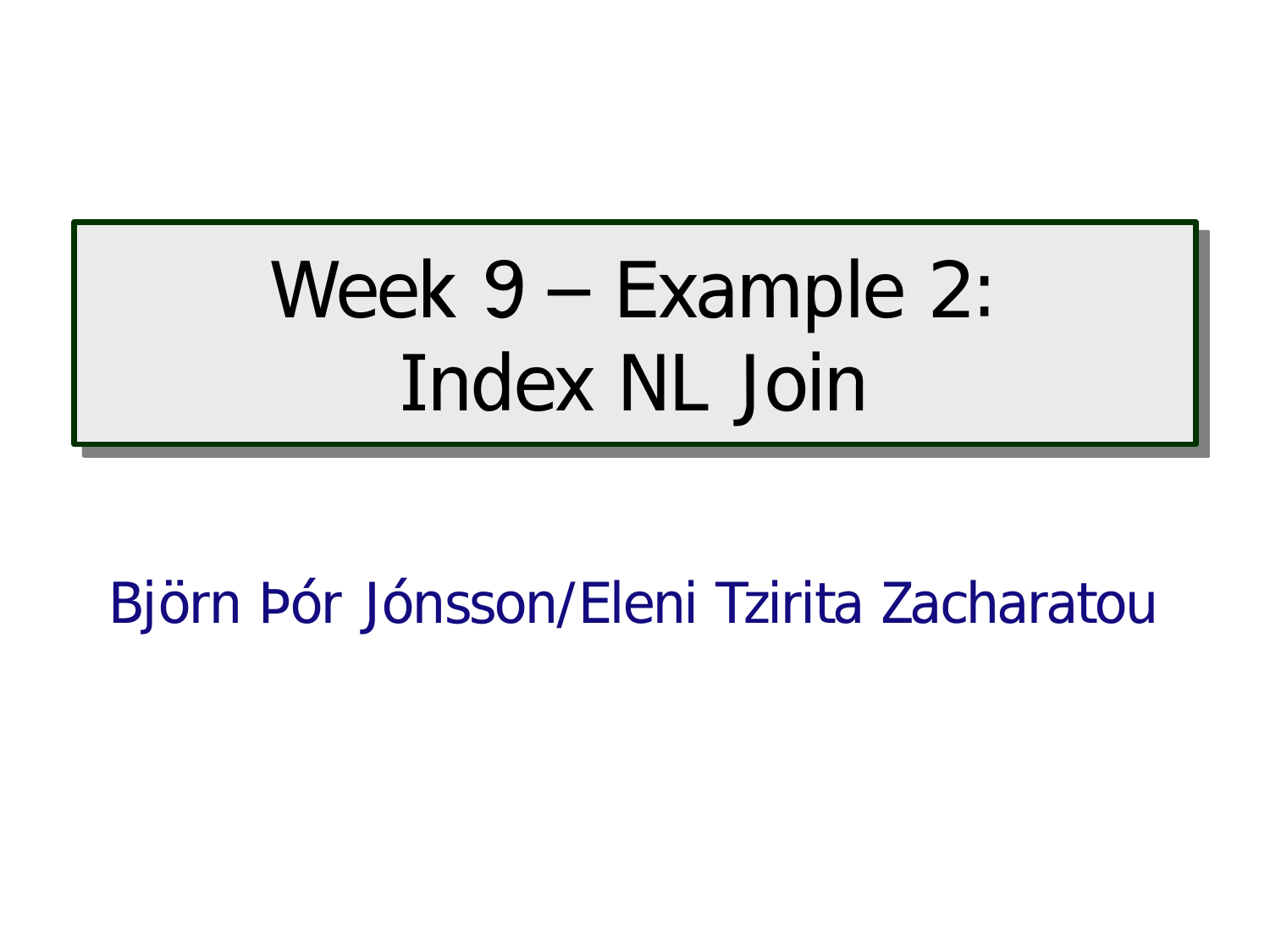

# Week 9 – Example 2: Index NL Join
Björn Þór Jónsson/Eleni Tzirita Zacharatou